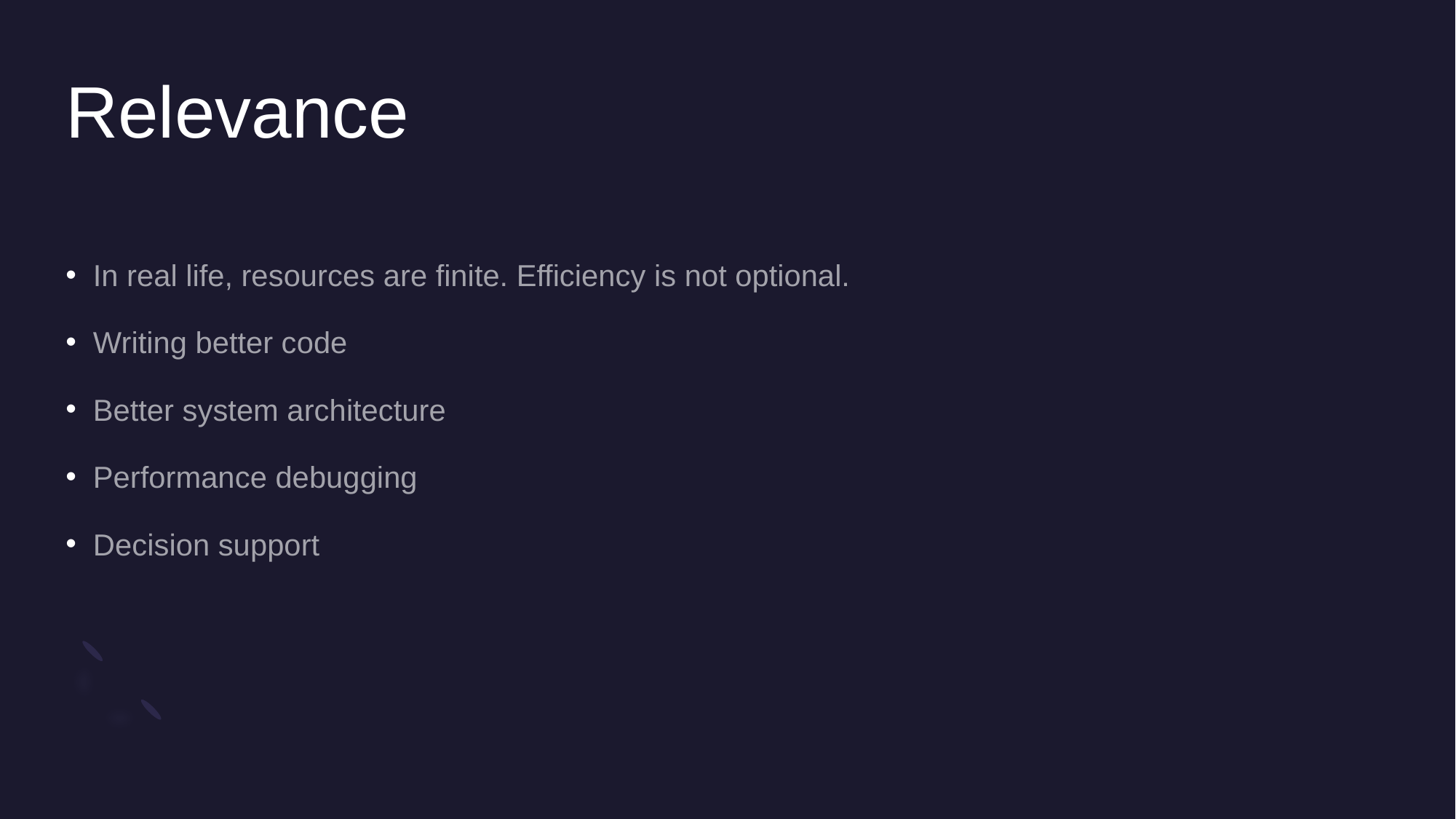

# Relevance
In real life, resources are finite. Efficiency is not optional.
Writing better code
Better system architecture
Performance debugging
Decision support